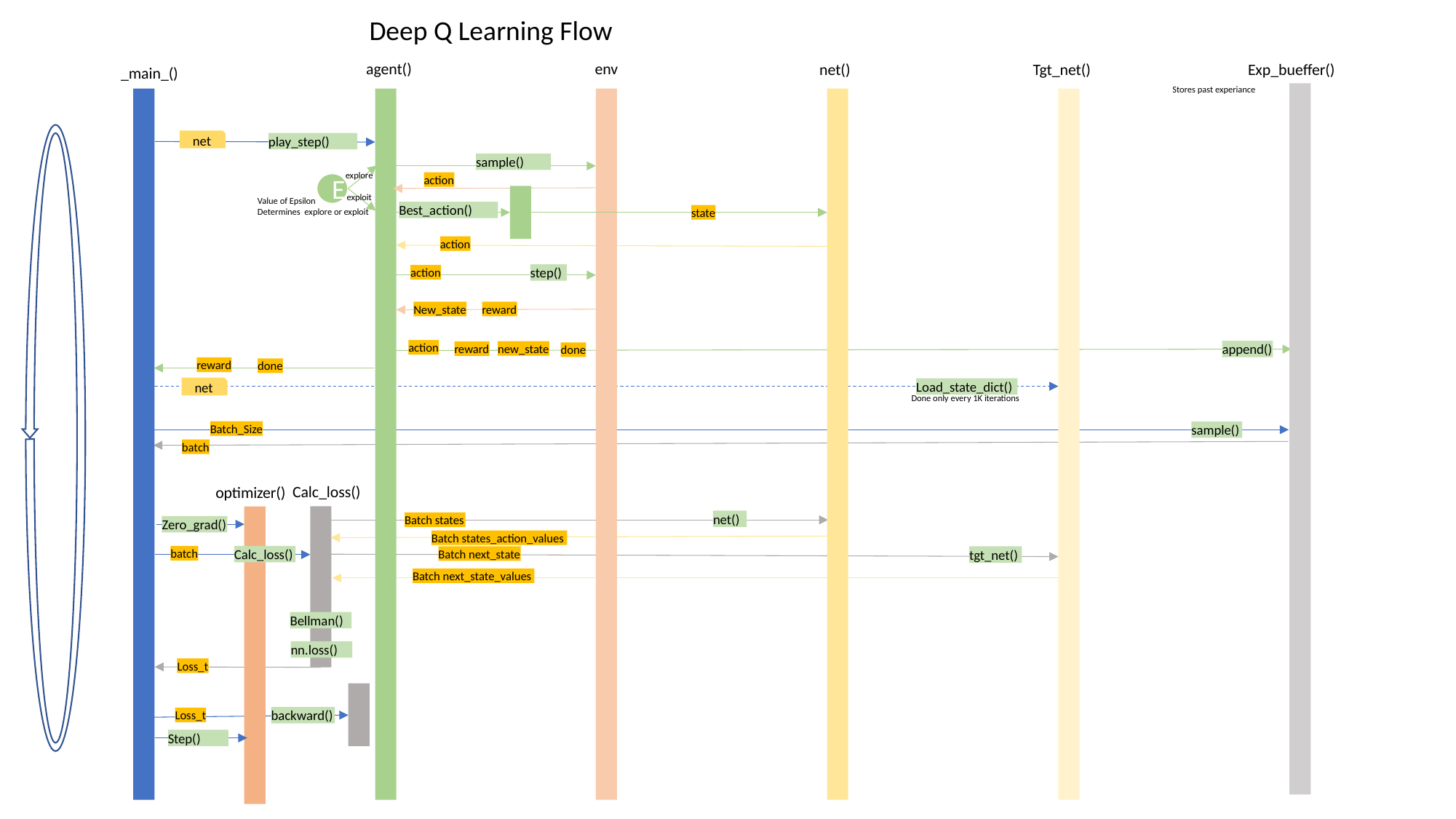

Deep Q Learning Flow
env
agent()
net()
Tgt_net()
Exp_bueffer()
_main_()
Stores past experiance

net
play_step()
sample()
explore
action
E
exploit

Value of Epsilon
Determines  explore or exploit
Best_action()
state
action
step()
action
reward
New_state
action
append()
new_state
reward
done
reward
done
net
Load_state_dict()
Done only every 1K iterations
Batch_Size
sample()
batch
Calc_loss()
optimizer()

net()
Batch states
Zero_grad()
Batch states_action_values
Calc_loss()
batch
Batch next_state
tgt_net()
Batch next_state_values
Bellman()
nn.loss()
Loss_t

backward()
Loss_t
Step()